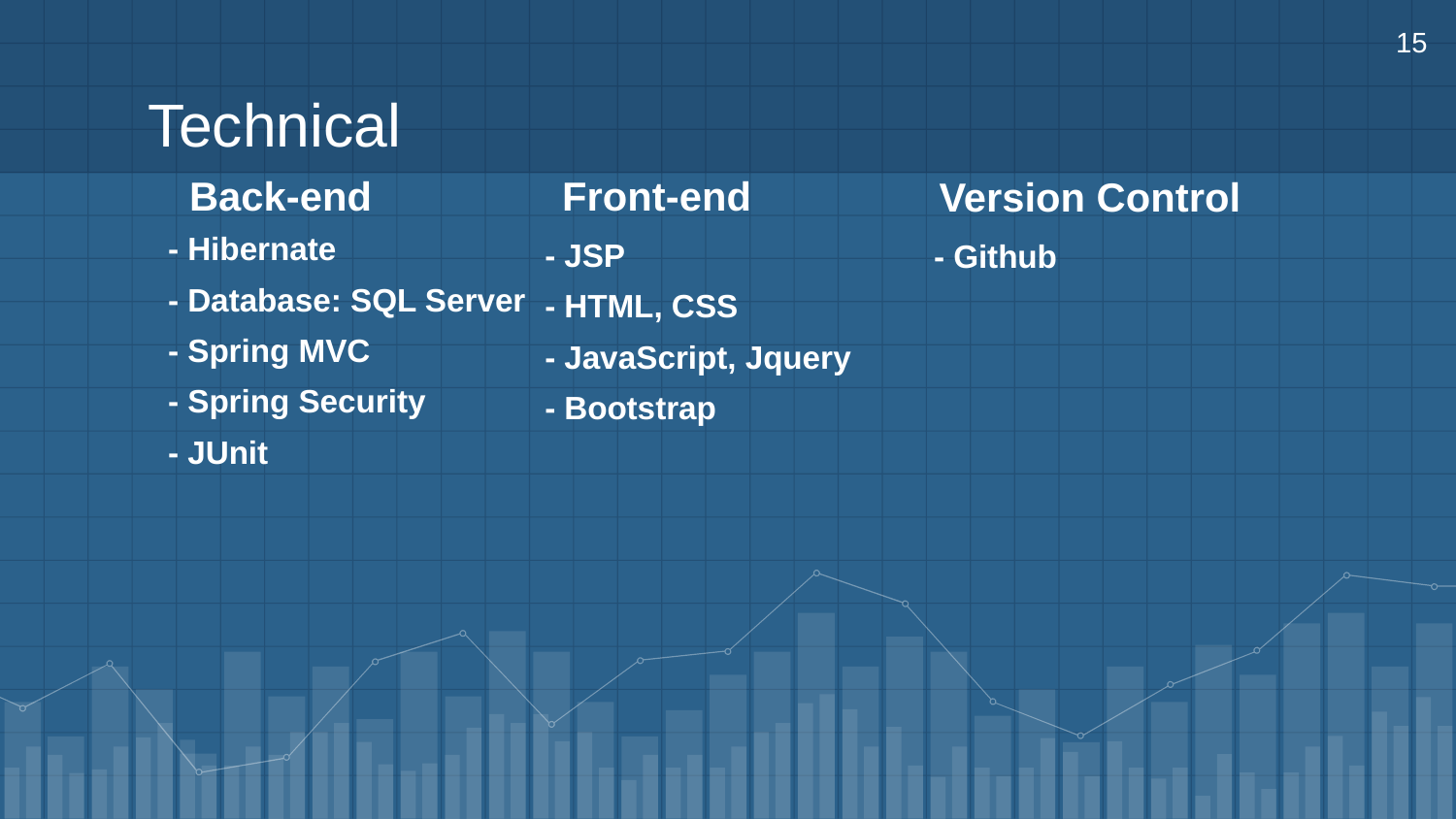

15
# Technical
Back-end
Front-end
Version Control
- Hibernate
- Database: SQL Server
- Spring MVC
- Spring Security
- JUnit
- JSP
- HTML, CSS
- JavaScript, Jquery
- Bootstrap
- Github